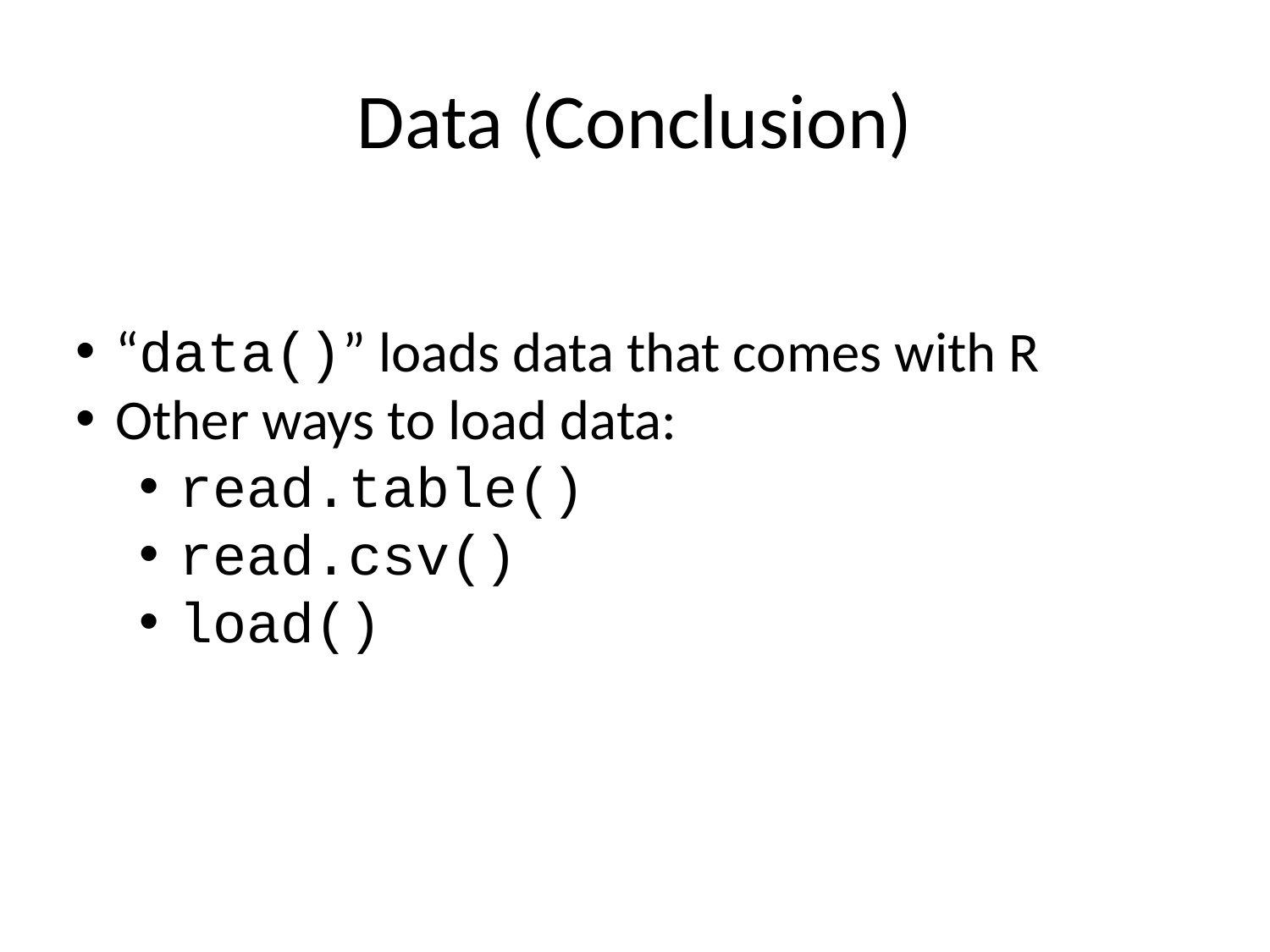

Data (Conclusion)
“data()” loads data that comes with R
Other ways to load data:
read.table()
read.csv()
load()